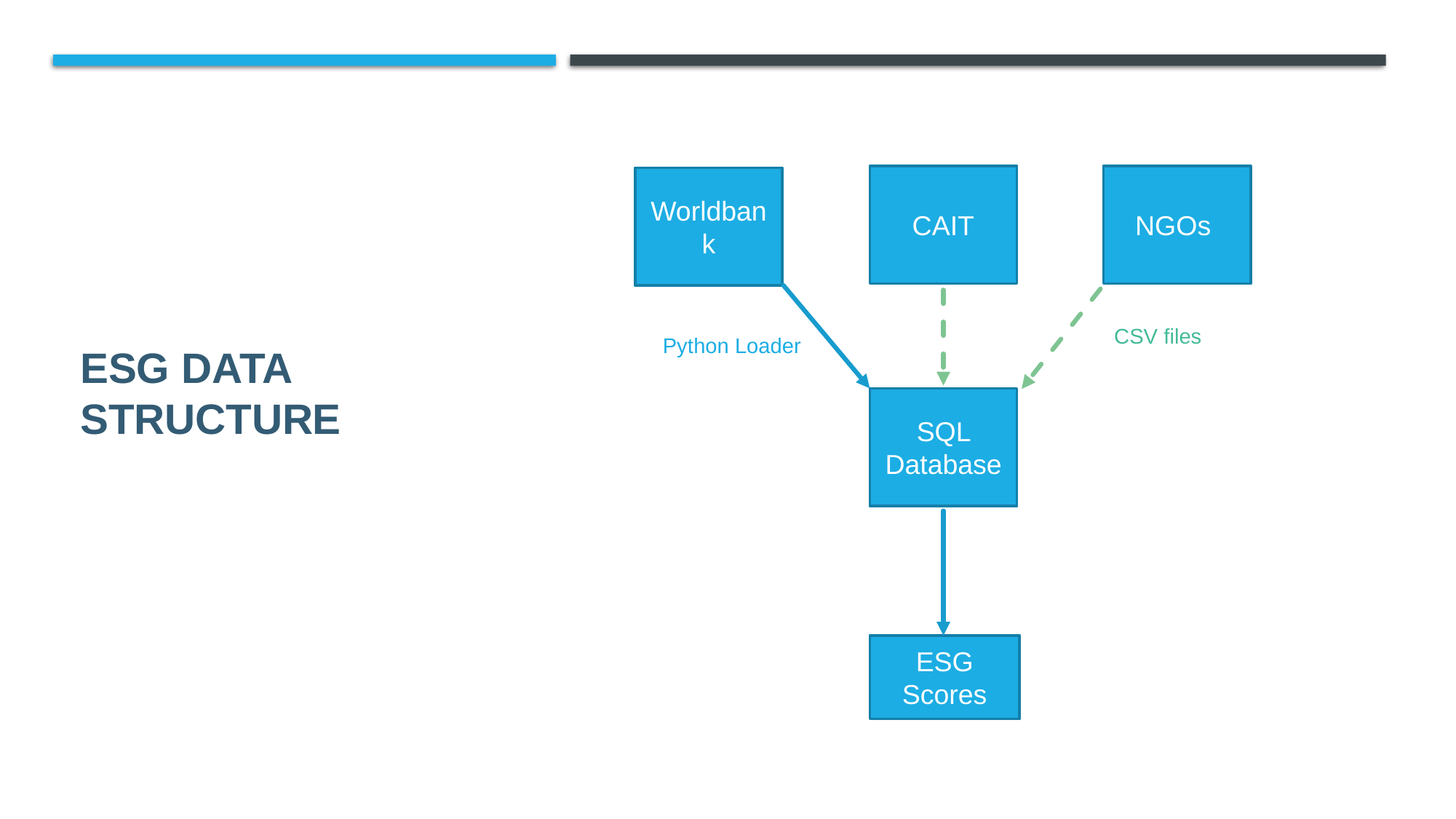

# ESG DATA STRUCTURE
CAIT
NGOs
Worldbank
CSV files
Python Loader
SQL Database
ESG Scores
3